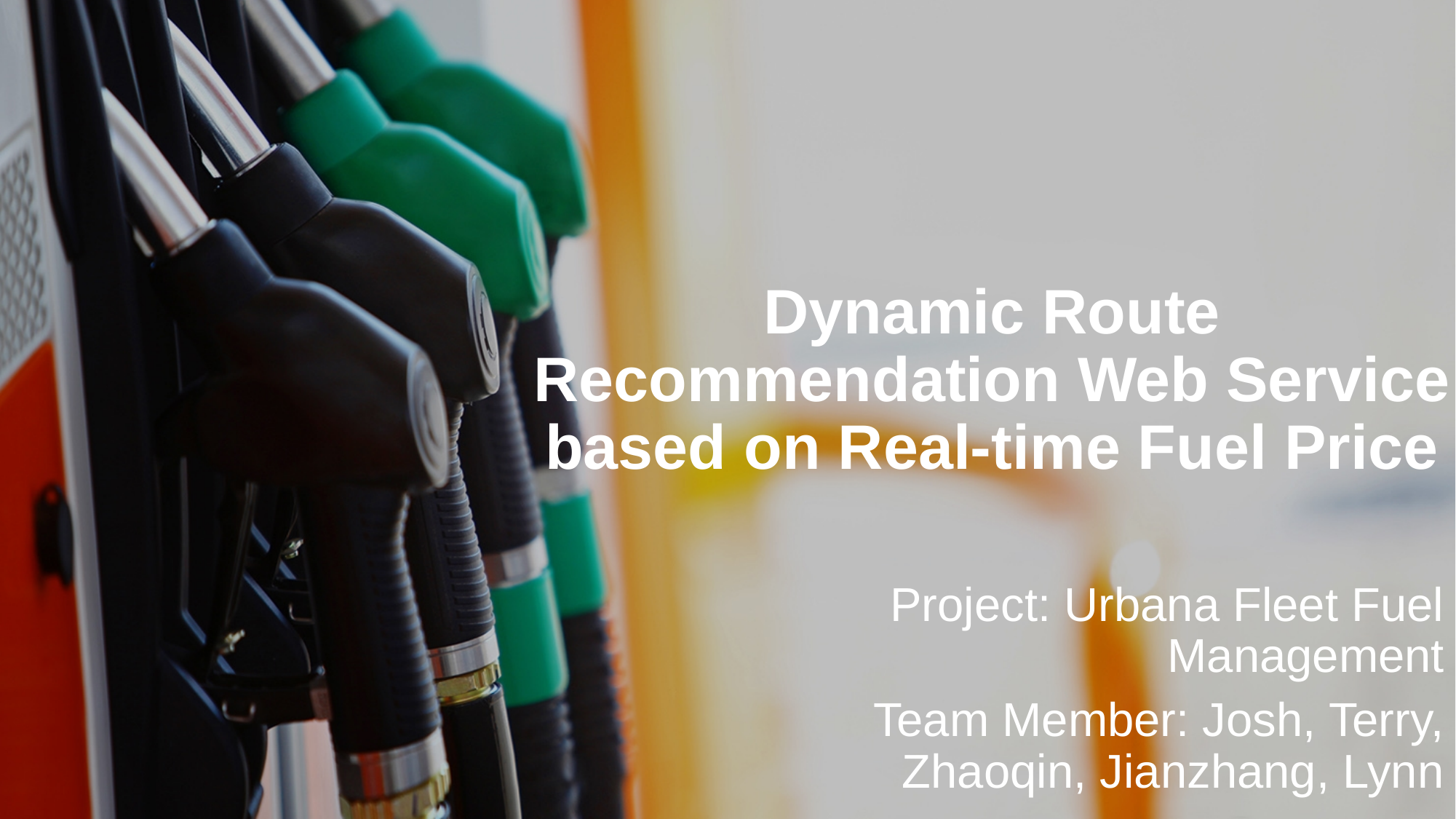

# Dynamic Route Recommendation Web Service based on Real-time Fuel Price
Project: Urbana Fleet Fuel Management
Team Member: Josh, Terry, Zhaoqin, Jianzhang, Lynn